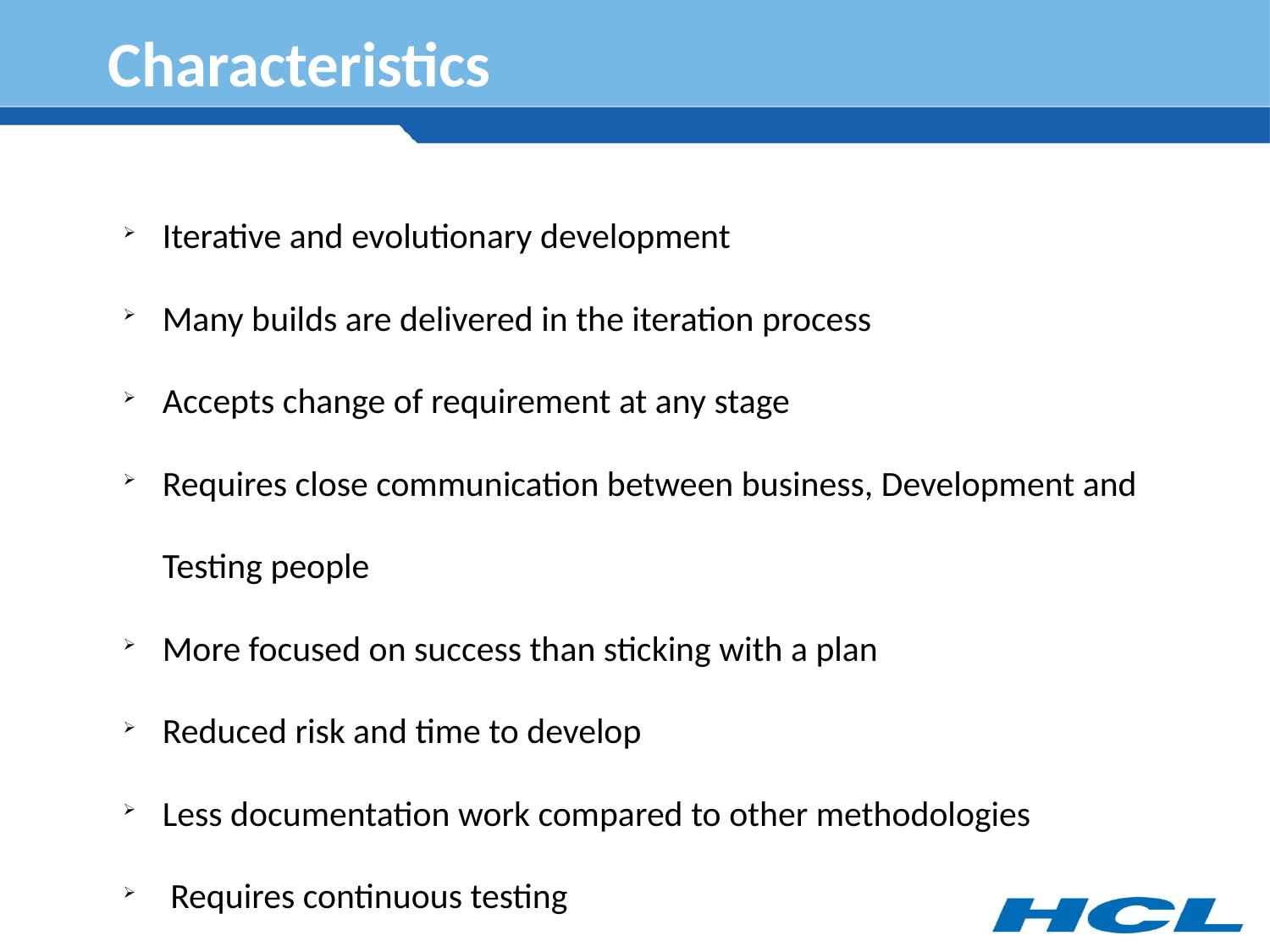

Characteristics
Iterative and evolutionary development
Many builds are delivered in the iteration process
Accepts change of requirement at any stage
Requires close communication between business, Development and Testing people
More focused on success than sticking with a plan
Reduced risk and time to develop
Less documentation work compared to other methodologies
 Requires continuous testing